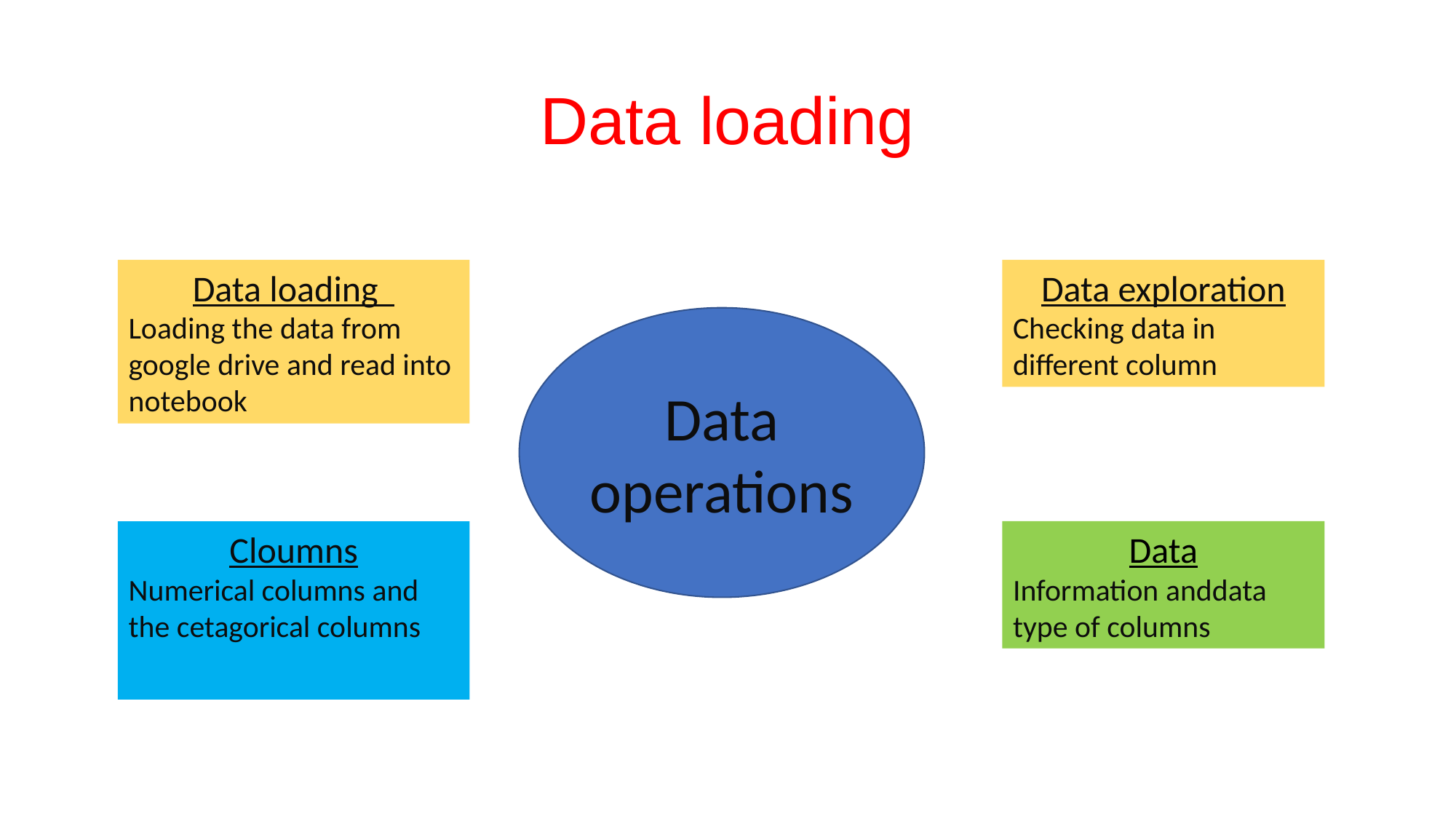

# Data loading

Data loading
Loading the data from google drive and read into notebook
Data exploration
Checking data in different column
Data operations
Cloumns
Numerical columns and the cetagorical columns

Data
Information anddata type of columns